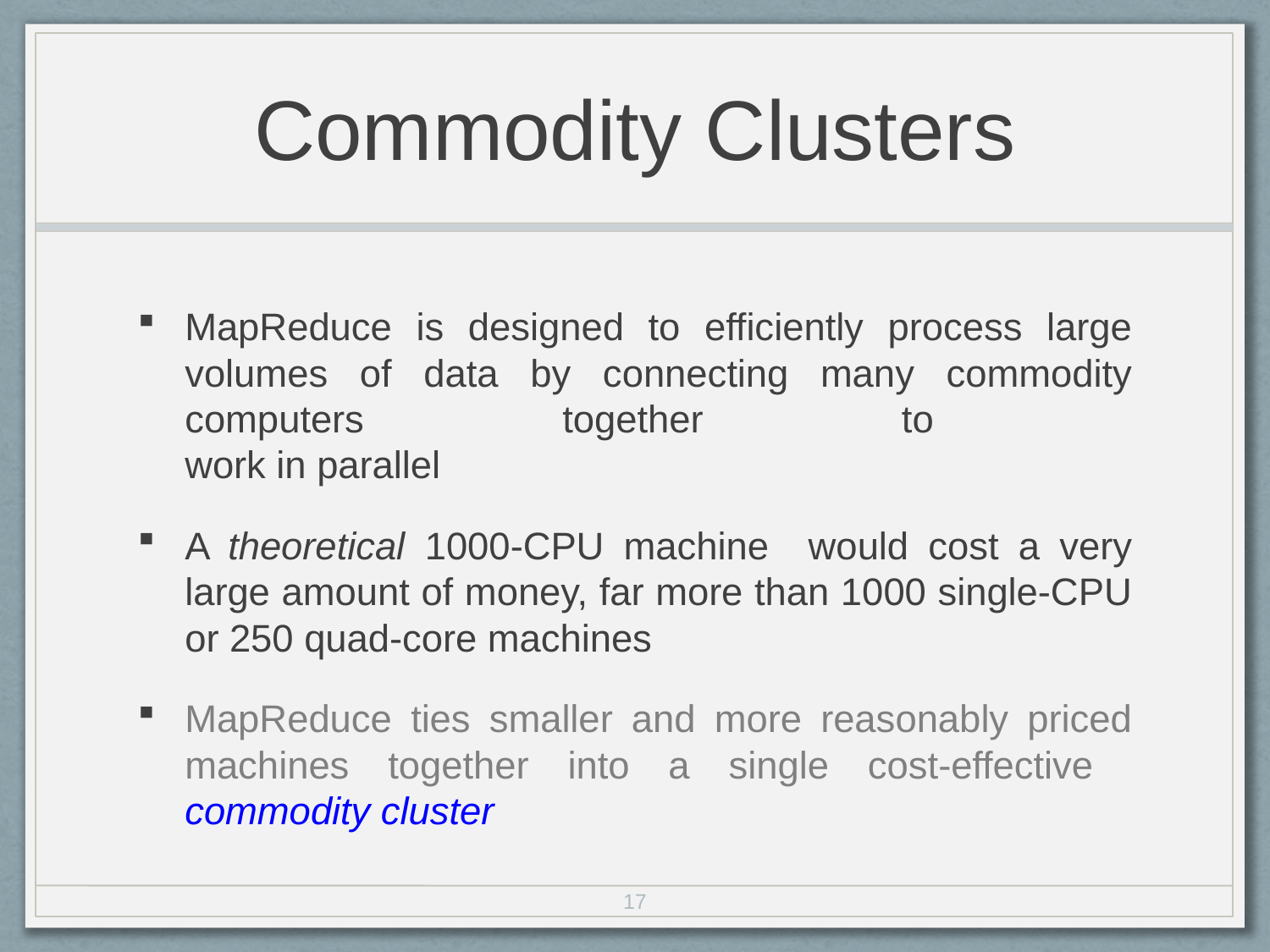

# Commodity Clusters
MapReduce is designed to efficiently process large volumes of data by connecting many commodity computers together to
work in parallel
A theoretical 1000-CPU machine  would cost a very large amount of money, far more than 1000 single-CPU or 250 quad-core machines
MapReduce ties smaller and more reasonably priced machines together into a single cost-effective
commodity cluster

17